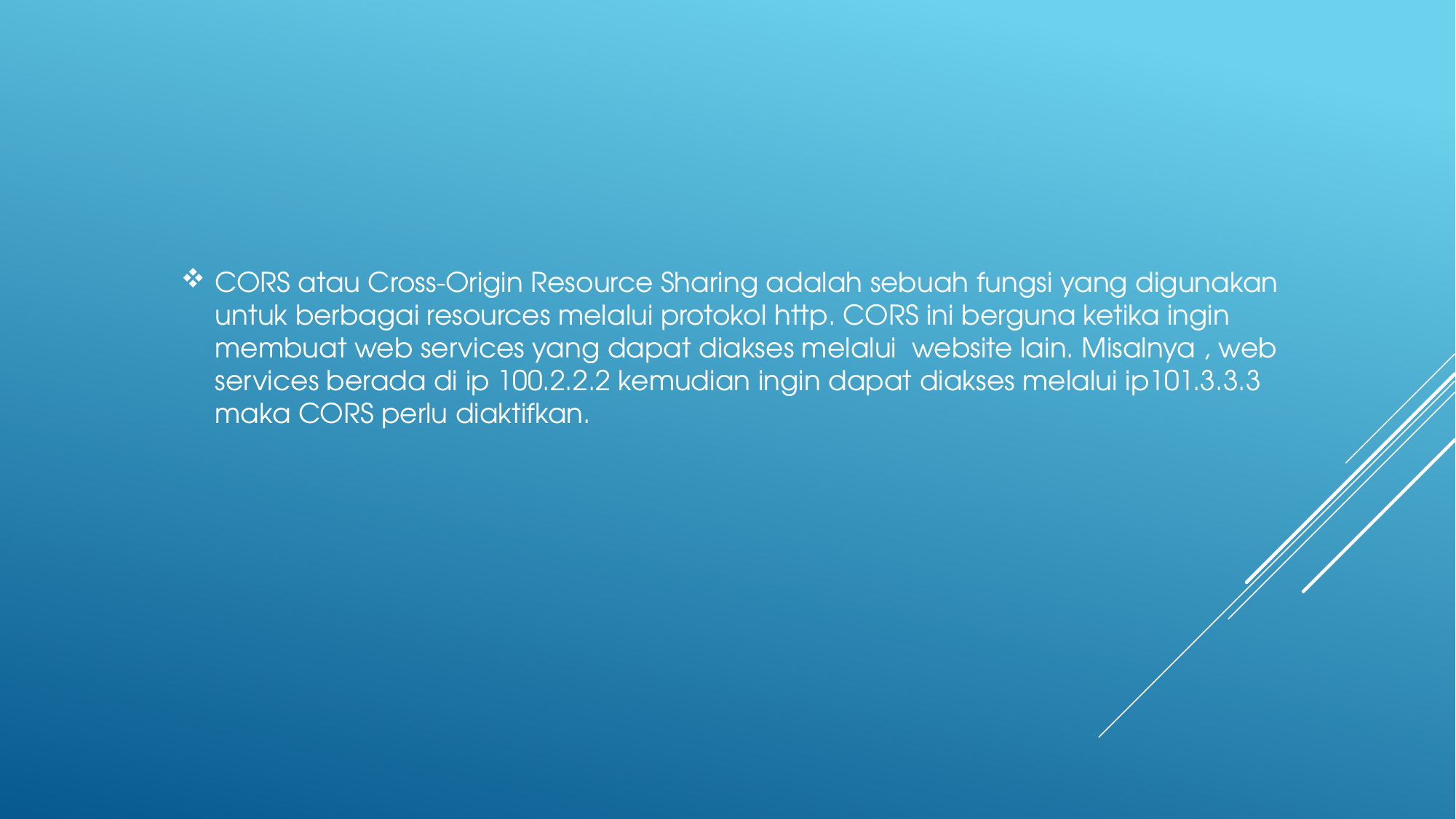

CORS atau Cross-Origin Resource Sharing adalah sebuah fungsi yang digunakan untuk berbagai resources melalui protokol http. CORS ini berguna ketika ingin membuat web services yang dapat diakses melalui  website lain. Misalnya , web services berada di ip 100.2.2.2 kemudian ingin dapat diakses melalui ip101.3.3.3 maka CORS perlu diaktifkan.